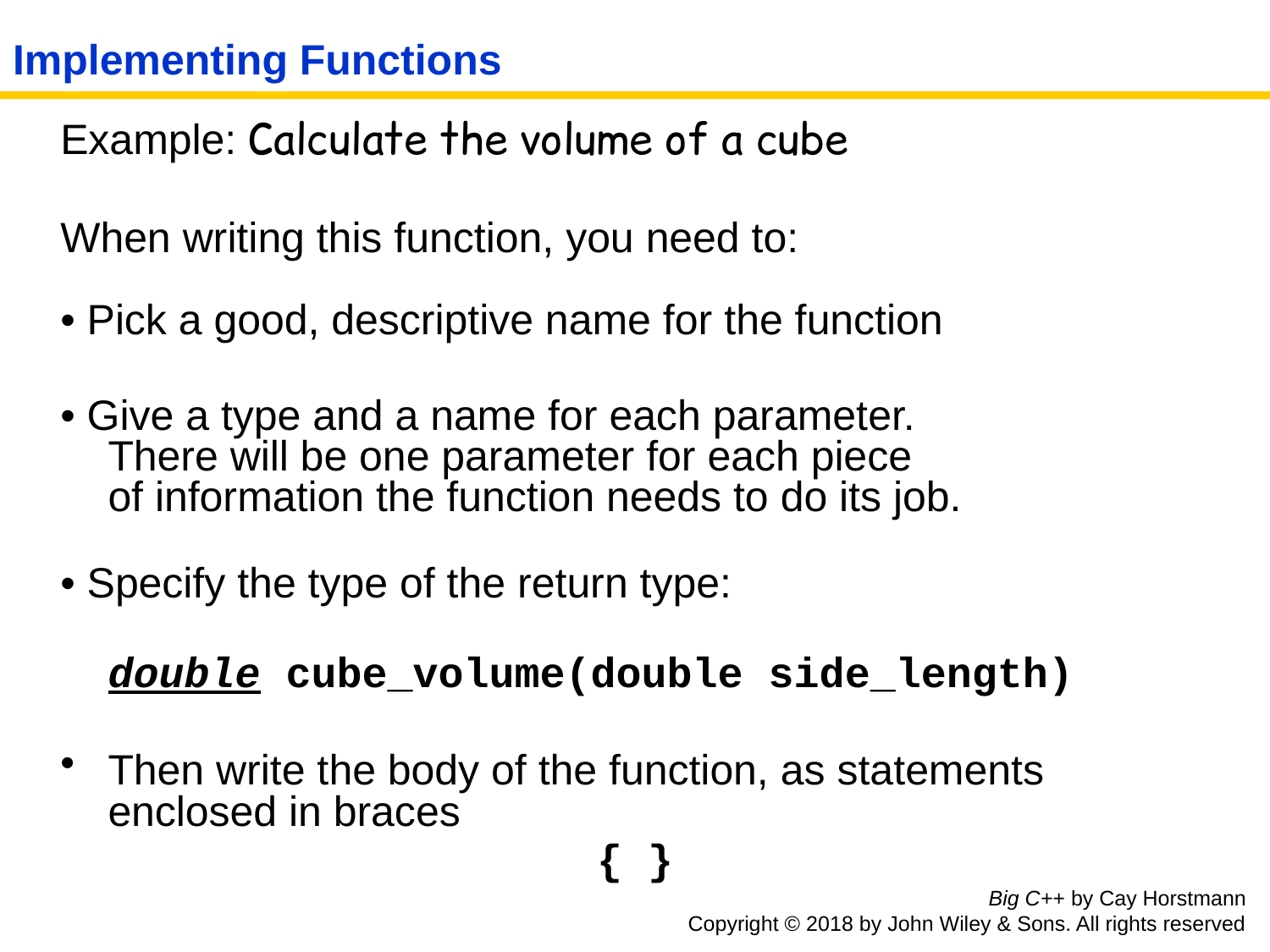

# Implementing Functions
Example: Calculate the volume of a cube

When writing this function, you need to:

• Pick a good, descriptive name for the function
• Give a type and a name for each parameter.
There will be one parameter for each piece
of information the function needs to do its job.

• Specify the type of the return type:
double cube_volume(double side_length)

Then write the body of the function, as statements enclosed in braces
{ }
Big C++ by Cay Horstmann
Copyright © 2018 by John Wiley & Sons. All rights reserved